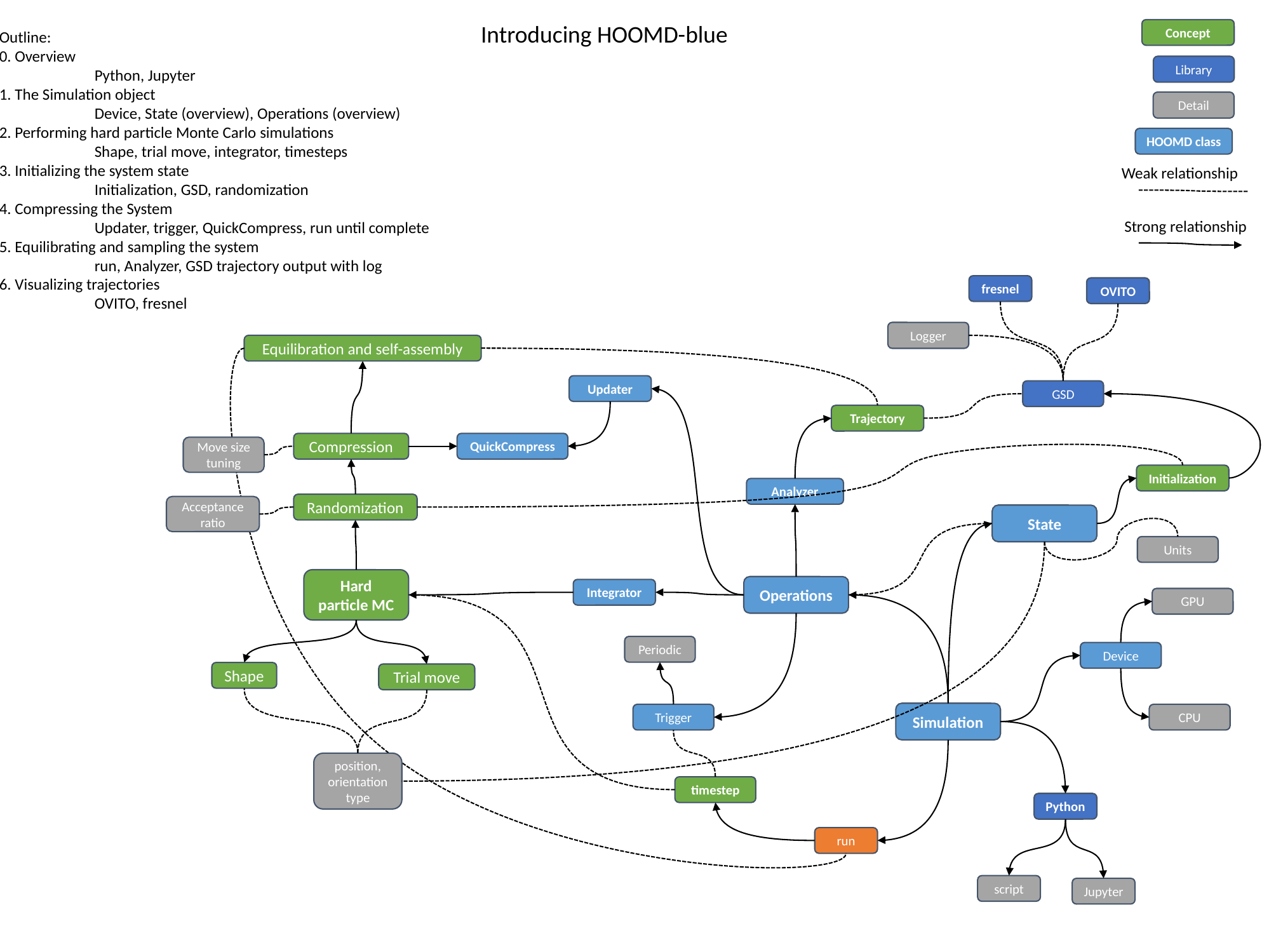

Introducing HOOMD-blue
Concept
Outline:
0. Overview
	Python, Jupyter
1. The Simulation object
	Device, State (overview), Operations (overview)
2. Performing hard particle Monte Carlo simulations
	Shape, trial move, integrator, timesteps
3. Initializing the system state
	Initialization, GSD, randomization
4. Compressing the System
	Updater, trigger, QuickCompress, run until complete
5. Equilibrating and sampling the system
	run, Analyzer, GSD trajectory output with log
6. Visualizing trajectories
	OVITO, fresnel
Library
Detail
HOOMD class
Weak relationship
Strong relationship
fresnel
OVITO
Logger
Equilibration and self-assembly
Updater
GSD
Trajectory
Compression
QuickCompress
Move size tuning
Initialization
Analyzer
Randomization
Acceptance ratio
State
Units
Hard particle MC
Operations
Integrator
GPU
Periodic
Device
Shape
Trial move
Simulation
Trigger
CPU
position, orientation
type
timestep
Python
run
script
Jupyter